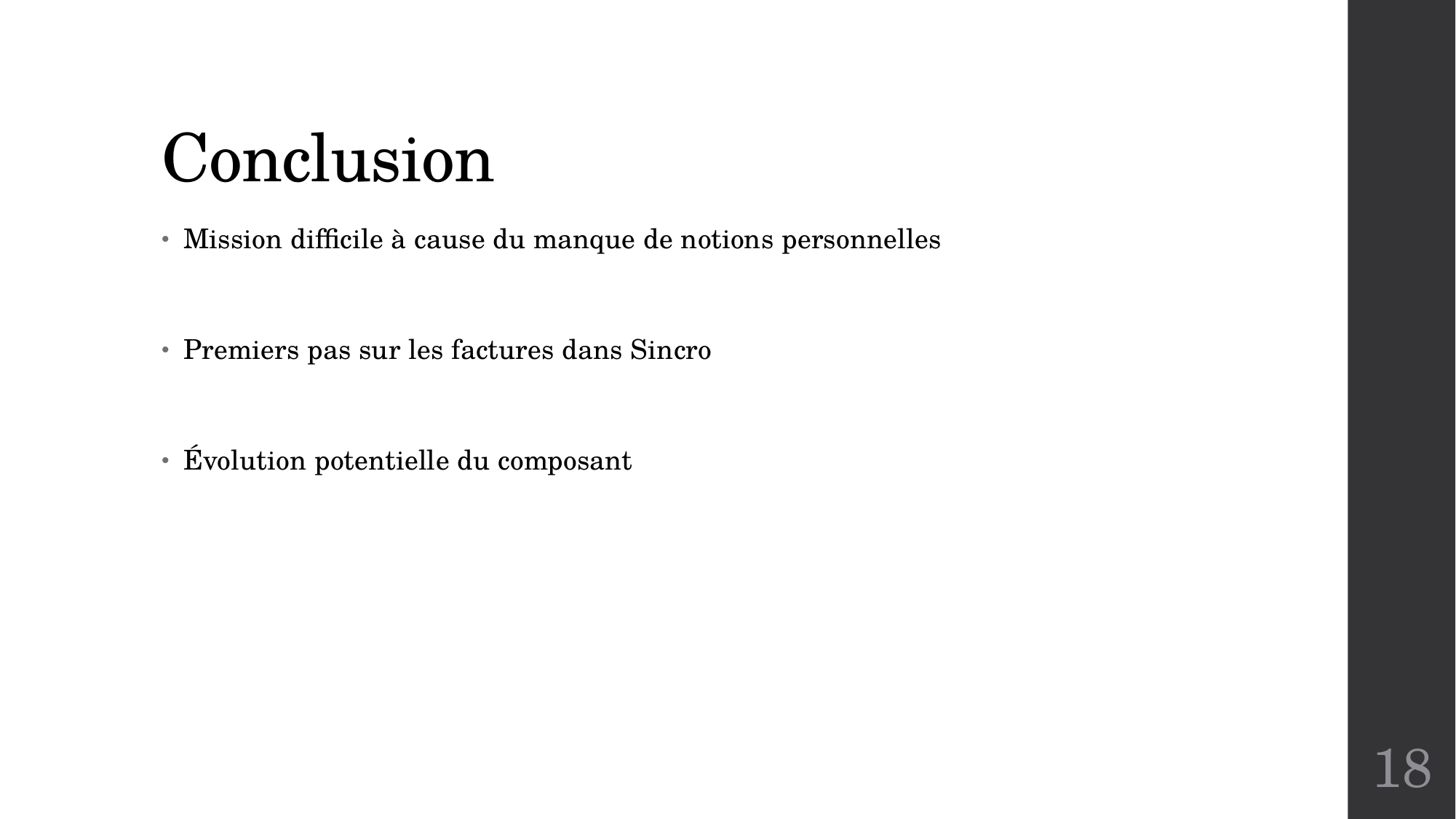

# Conclusion
Mission difficile à cause du manque de notions personnelles

Premiers pas sur les factures dans Sincro

Évolution potentielle du composant

18